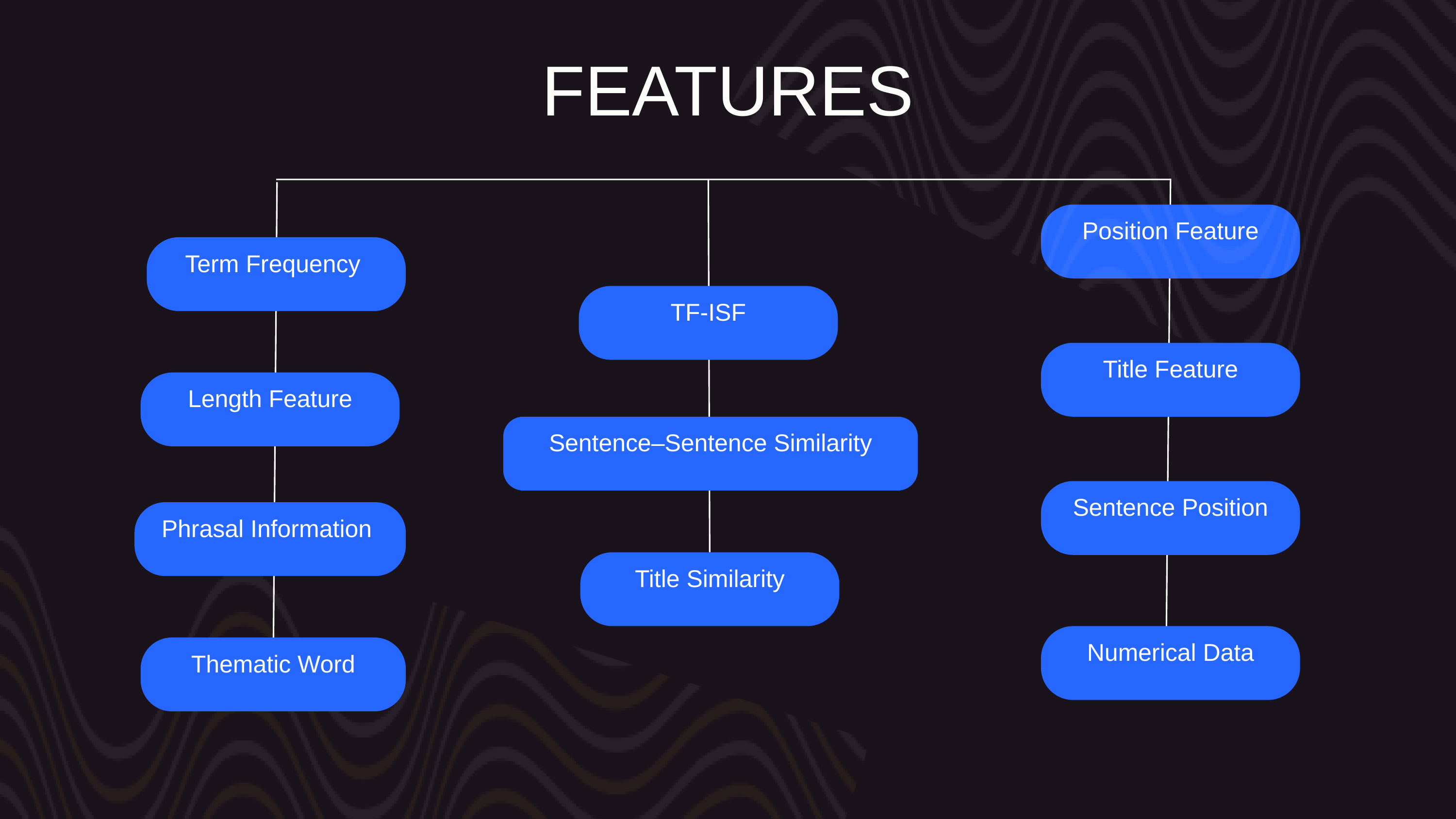

FEATURES

Position Feature

Term Frequency

TF-ISF

Title Feature

Length Feature

Sentence–Sentence Similarity

Sentence Position

Phrasal Information

Title Similarity

Numerical Data

Thematic Word